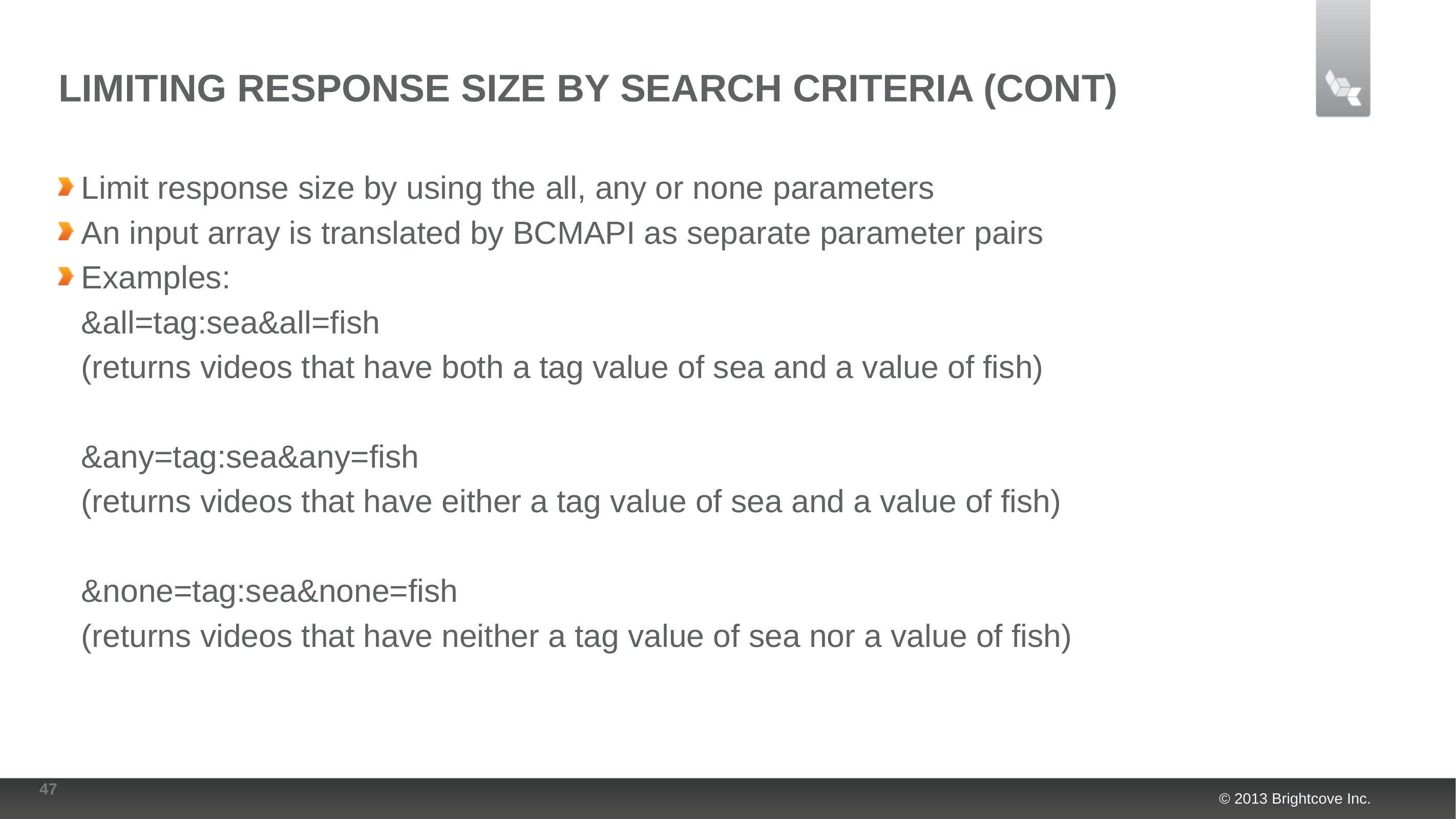

# Limiting Response Size by search criteria (cont)
Limit response size by using the all, any or none parameters
An input array is translated by BCMAPI as separate parameter pairs
Examples:
	&all=tag:sea&all=fish
	(returns videos that have both a tag value of sea and a value of fish)

	&any=tag:sea&any=fish
	(returns videos that have either a tag value of sea and a value of fish)

	&none=tag:sea&none=fish
	(returns videos that have neither a tag value of sea nor a value of fish)
47